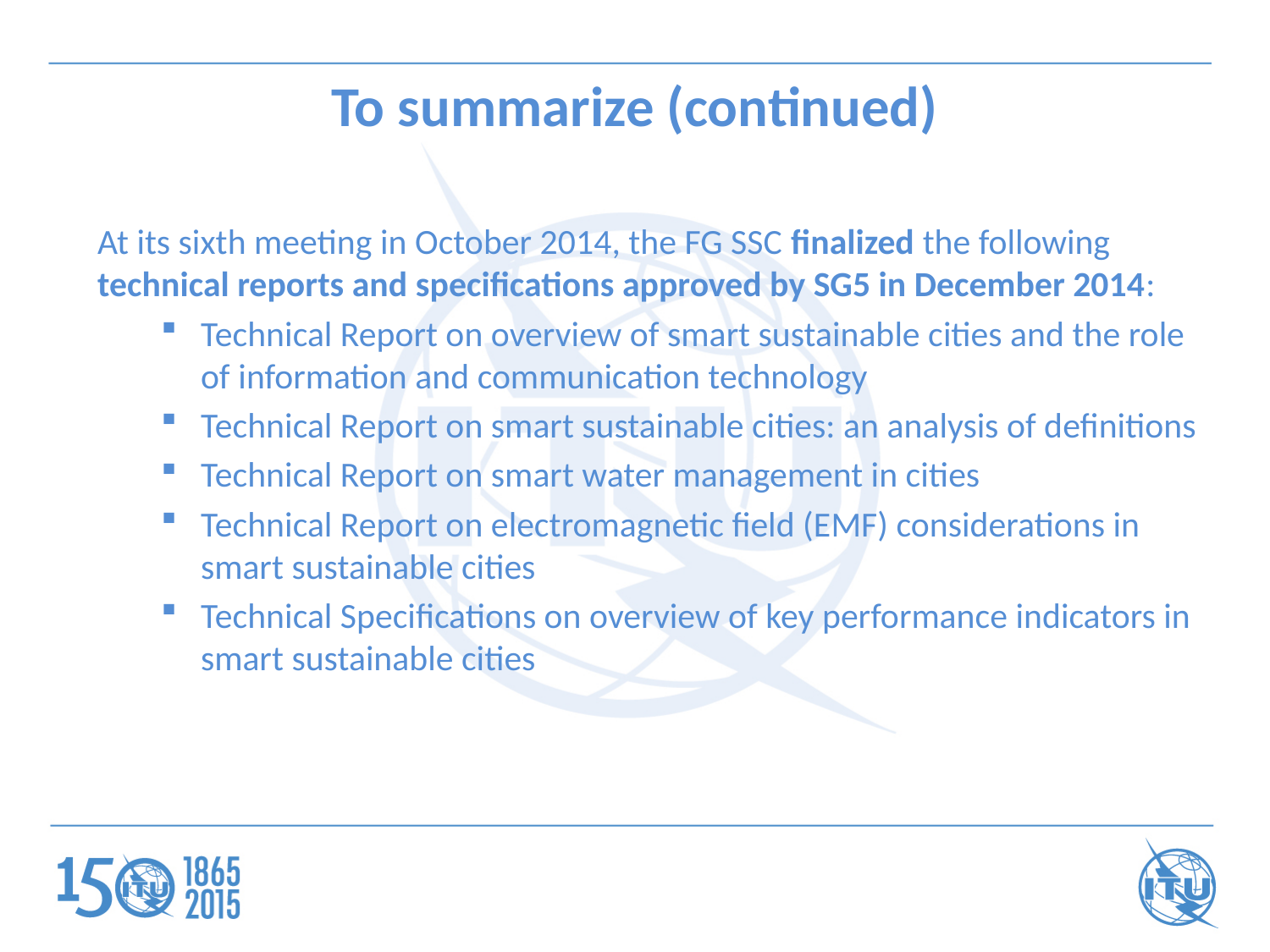

# To summarize (continued)
At its sixth meeting in October 2014, the FG SSC finalized the following technical reports and specifications approved by SG5 in December 2014:
Technical Report on overview of smart sustainable cities and the role of information and communication technology
Technical Report on smart sustainable cities: an analysis of definitions
Technical Report on smart water management in cities
Technical Report on electromagnetic field (EMF) considerations in smart sustainable cities
Technical Specifications on overview of key performance indicators in smart sustainable cities